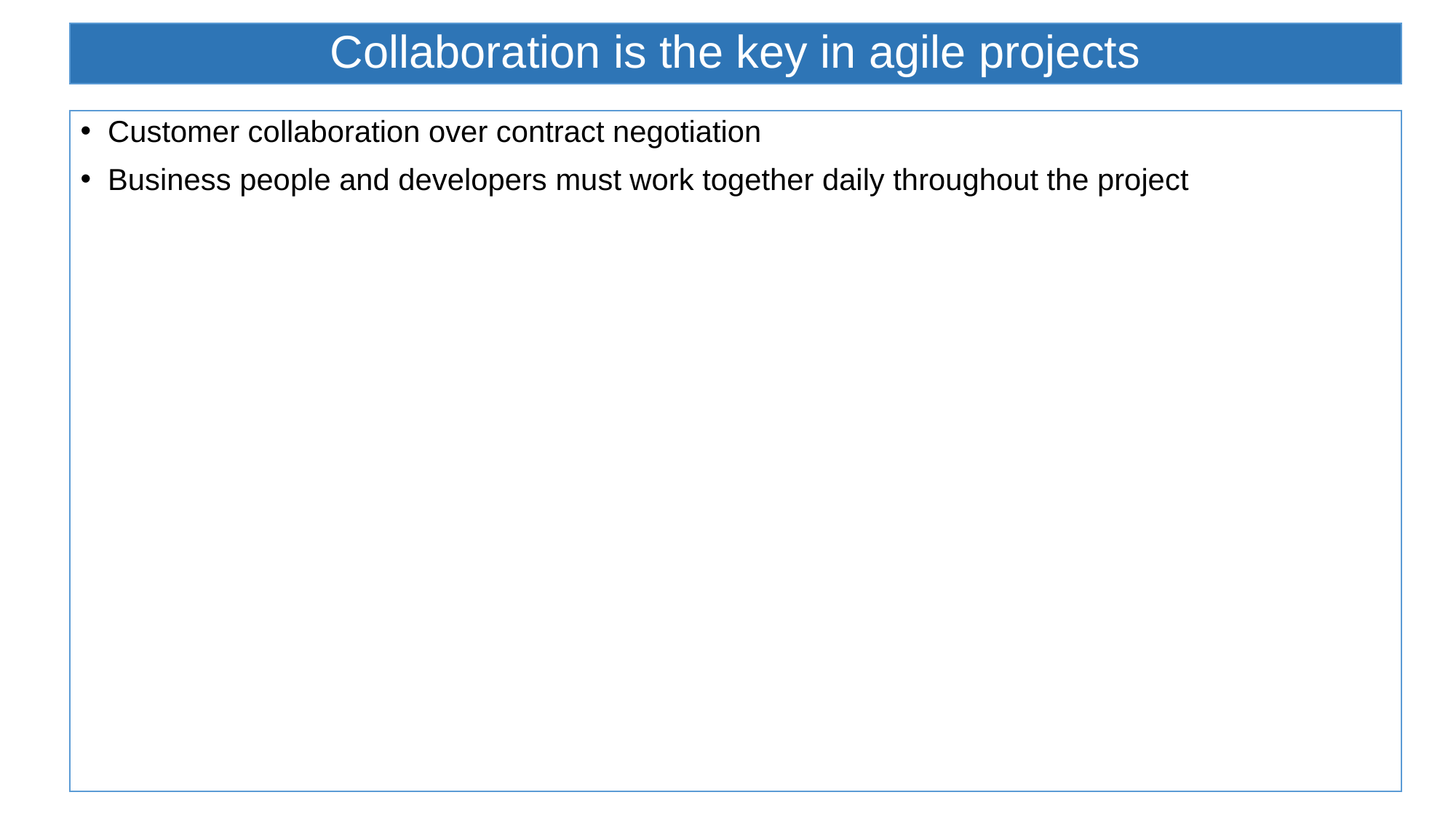

# Collaboration is the key in agile projects
Customer collaboration over contract negotiation
Business people and developers must work together daily throughout the project